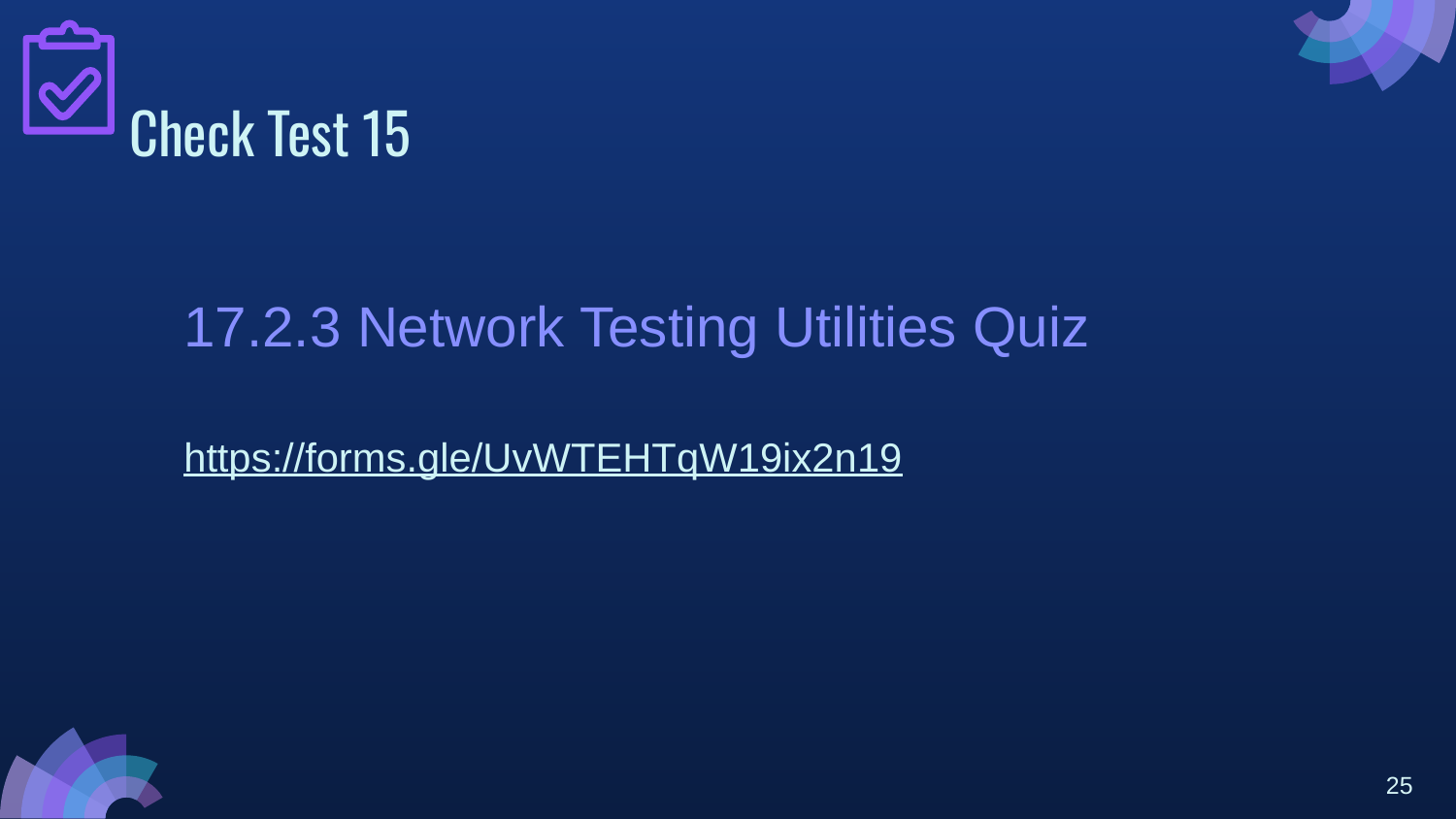

# Check Test 15
17.2.3 Network Testing Utilities Quiz

https://forms.gle/UvWTEHTqW19ix2n19

25